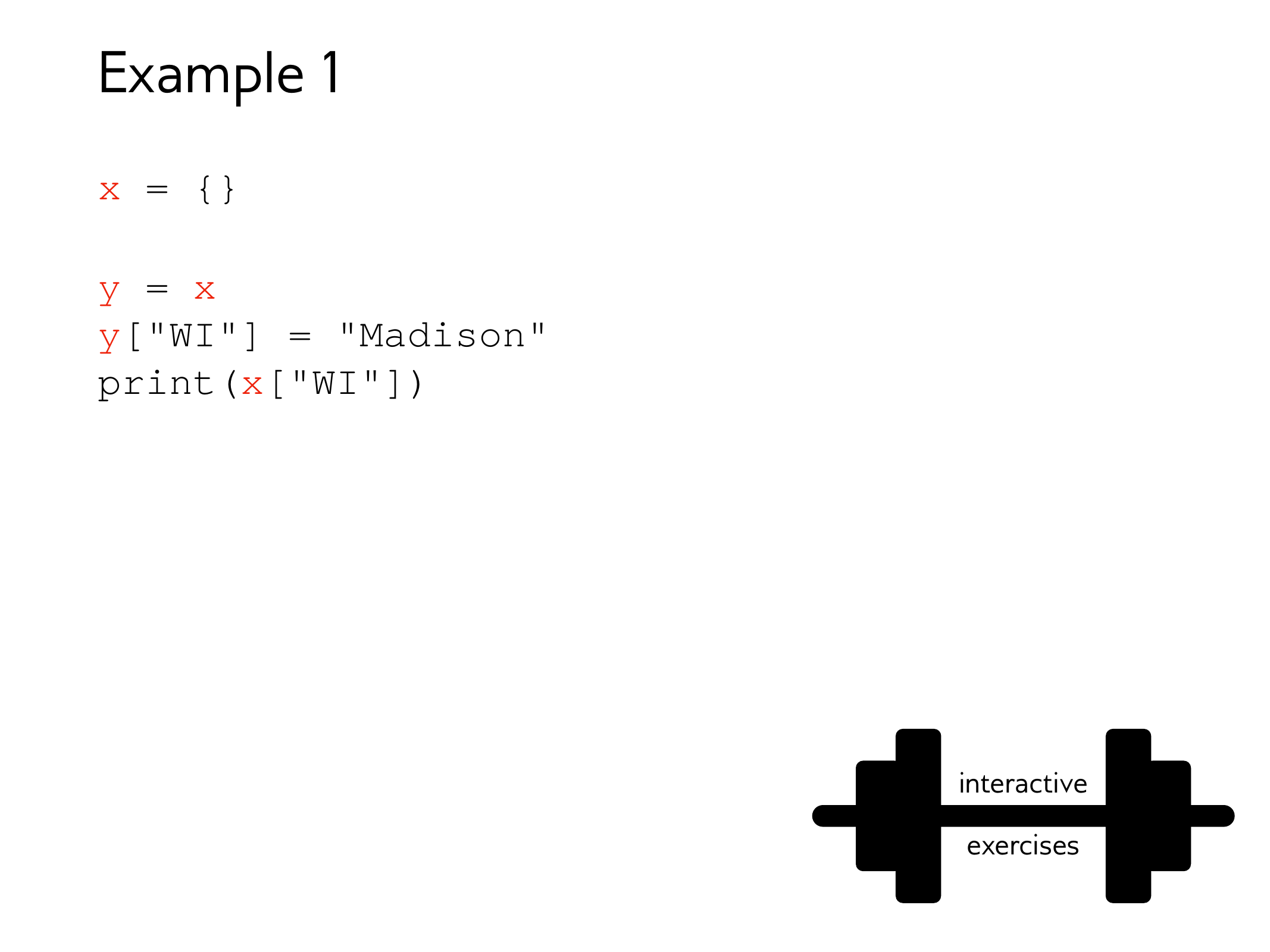

# Example 1
x = {}
y = x
y["WI"] = "Madison"
print(x["WI"])

interactive
exercises